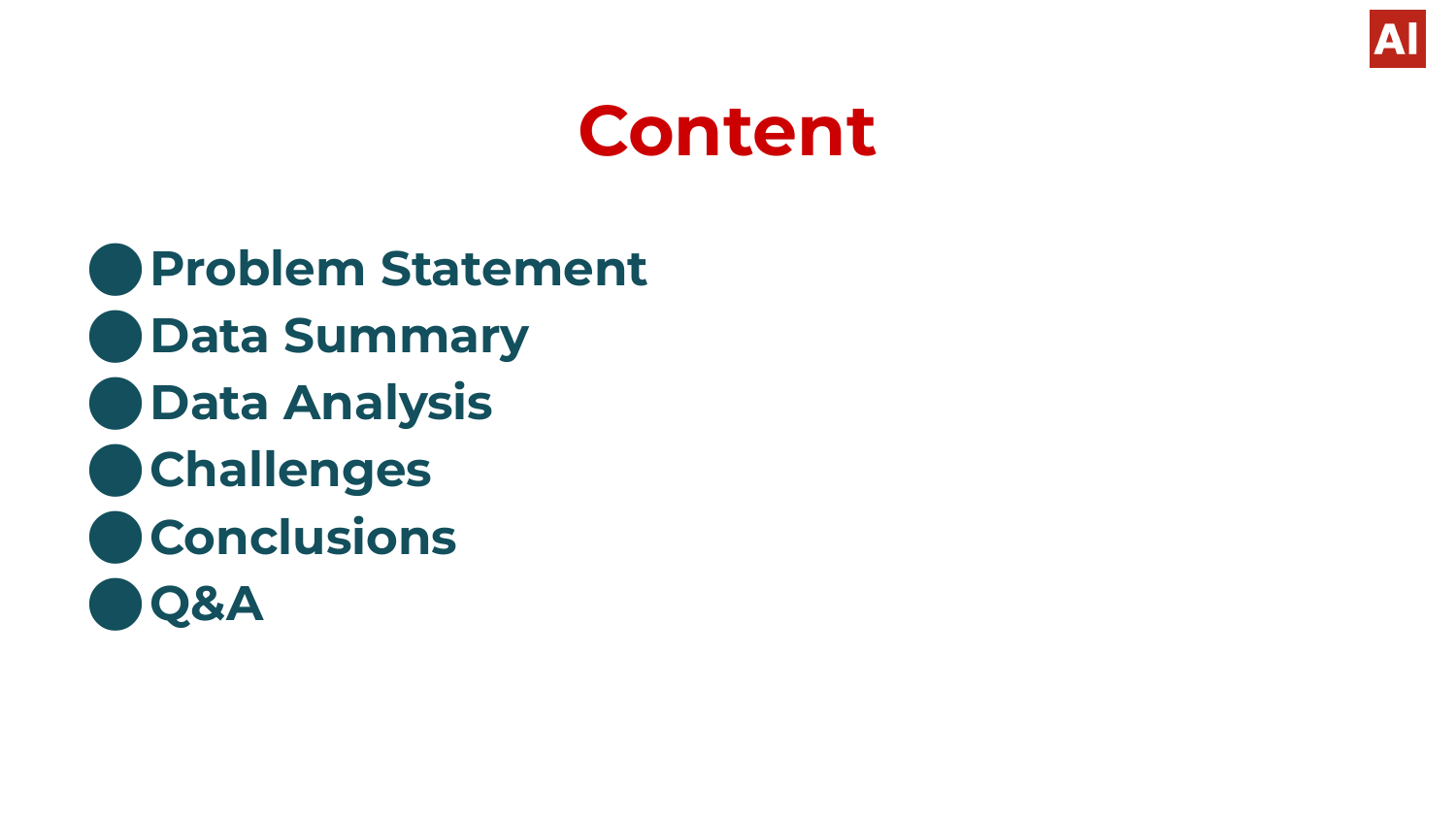

# Content
Problem Statement
Data Summary
Data Analysis
Challenges
Conclusions
Q&A